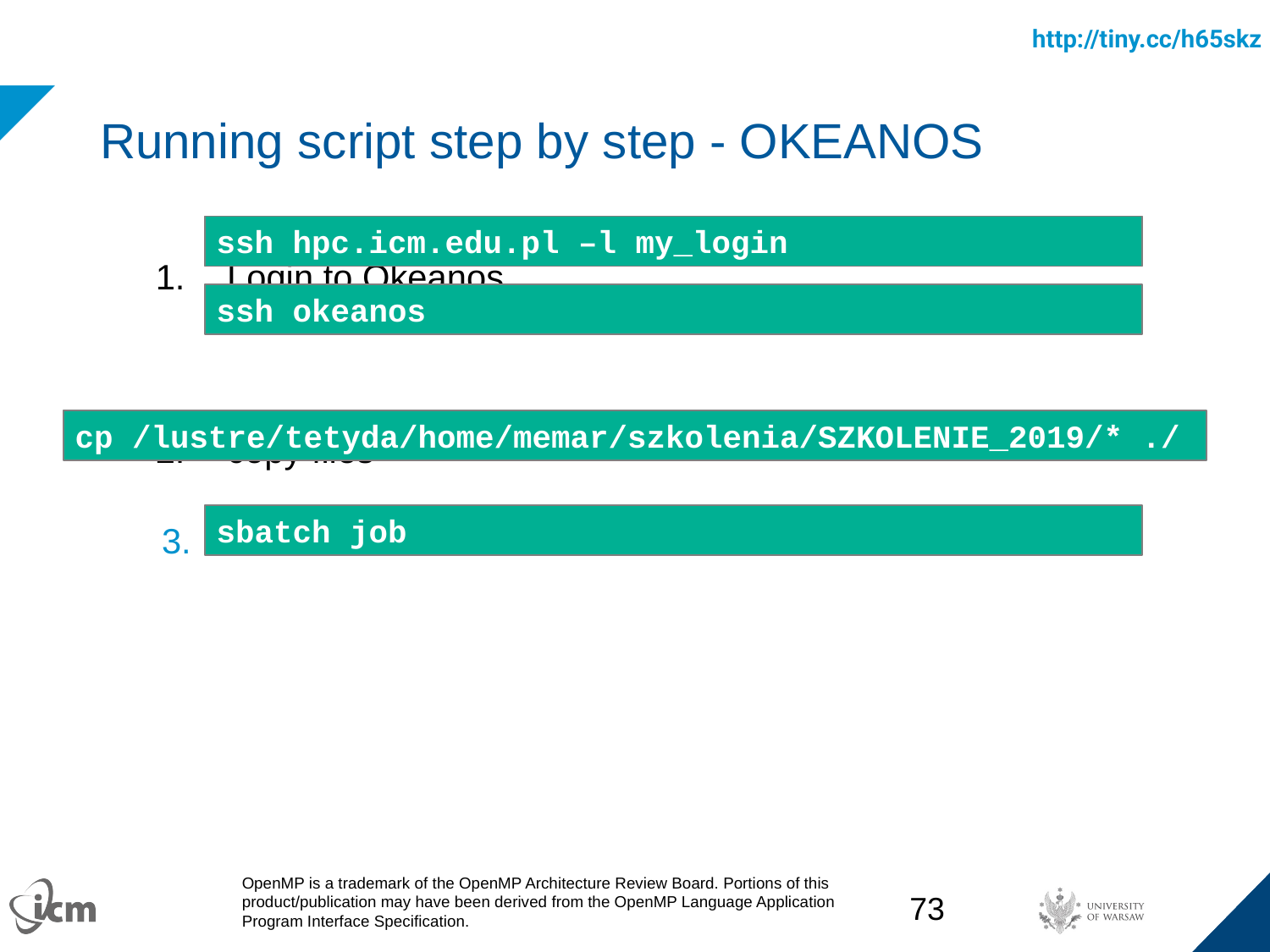

# Running script step by step - OKEANOS
ssh hpc.icm.edu.pl –l my_login
Login to Okeanos

copy files

run calculations

ssh okeanos
cp /lustre/tetyda/home/memar/szkolenia/SZKOLENIE_2019/* ./
sbatch job
73